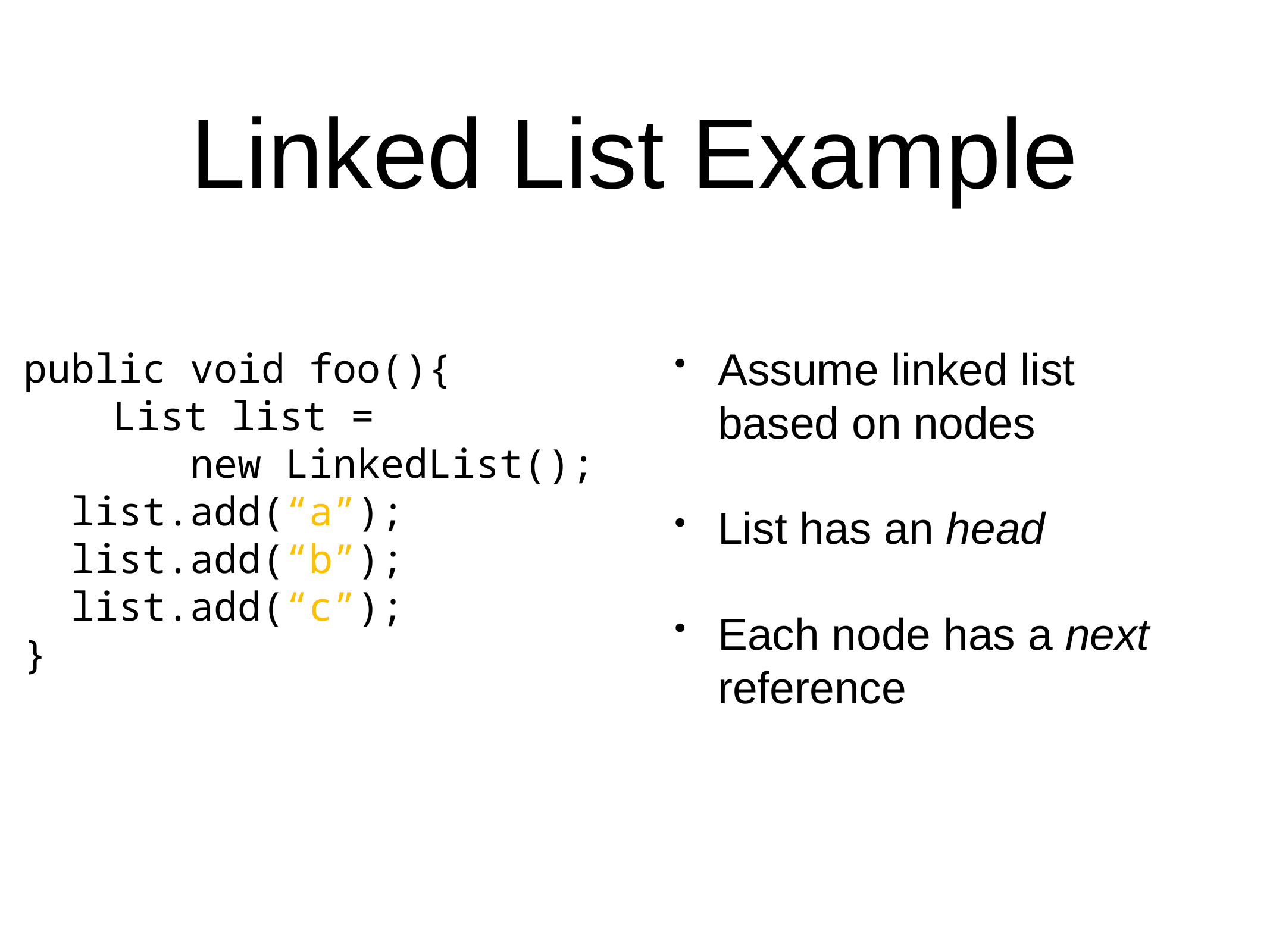

# Linked List Example
Assume linked list based on nodes
List has an head
Each node has a next reference
public void foo(){
	List list =
       new LinkedList();
  list.add(“a”);
  list.add(“b”);
  list.add(“c”);
}